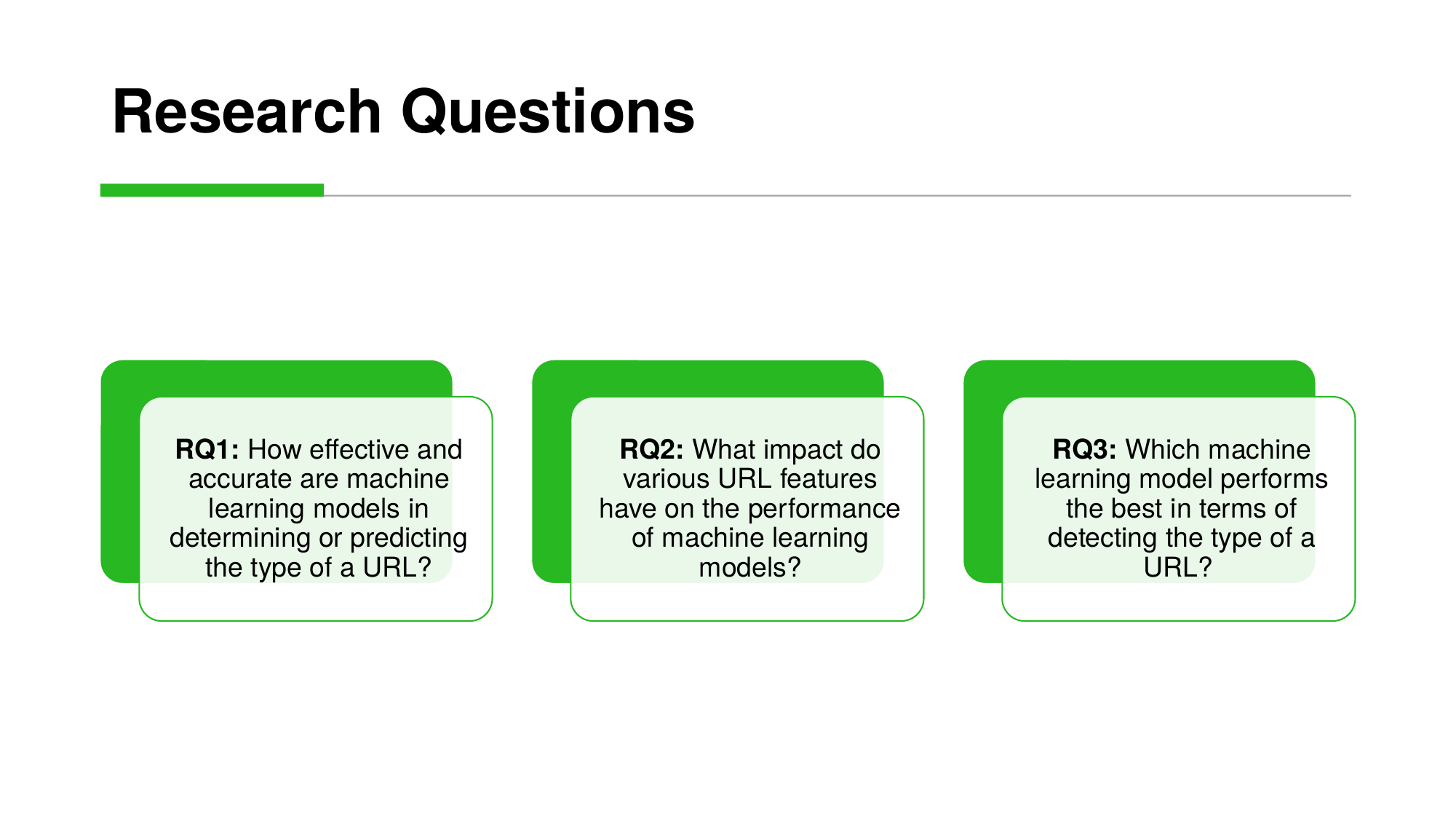

# Research Questions

RQ1: How effective and accurate are machine learning models in determining or predicting the type of a URL?
RQ2: What impact do various URL features have on the performance of machine learning models?
RQ3: Which machine learning model performs the best in terms of detecting the type of a URL?